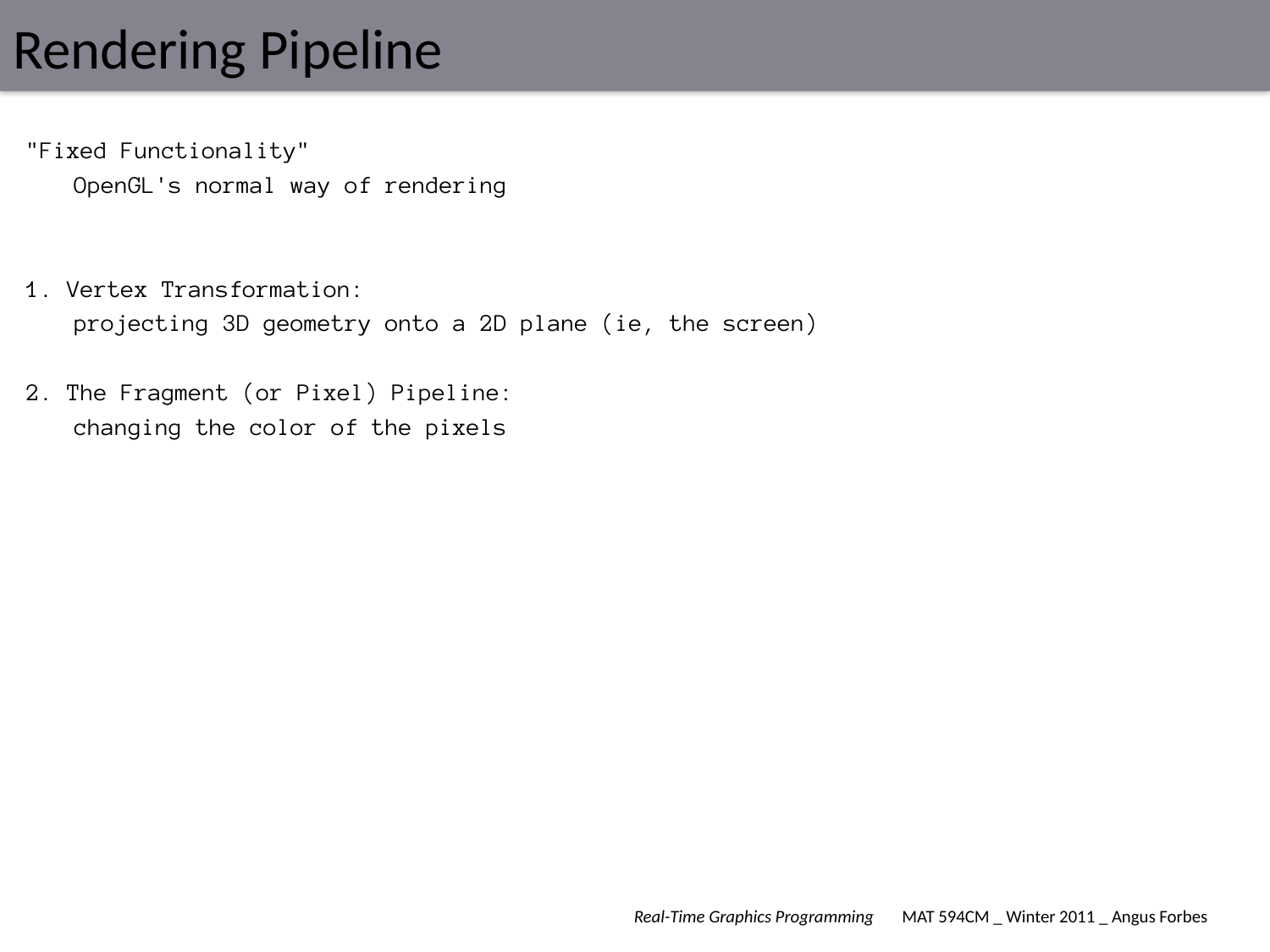

# Rendering Pipeline

"Fixed Functionality"
	OpenGL's normal way of rendering

1. Vertex Transformation:
	projecting 3D geometry onto a 2D plane (ie, the screen)

2. The Fragment (or Pixel) Pipeline:
	changing the color of the pixels